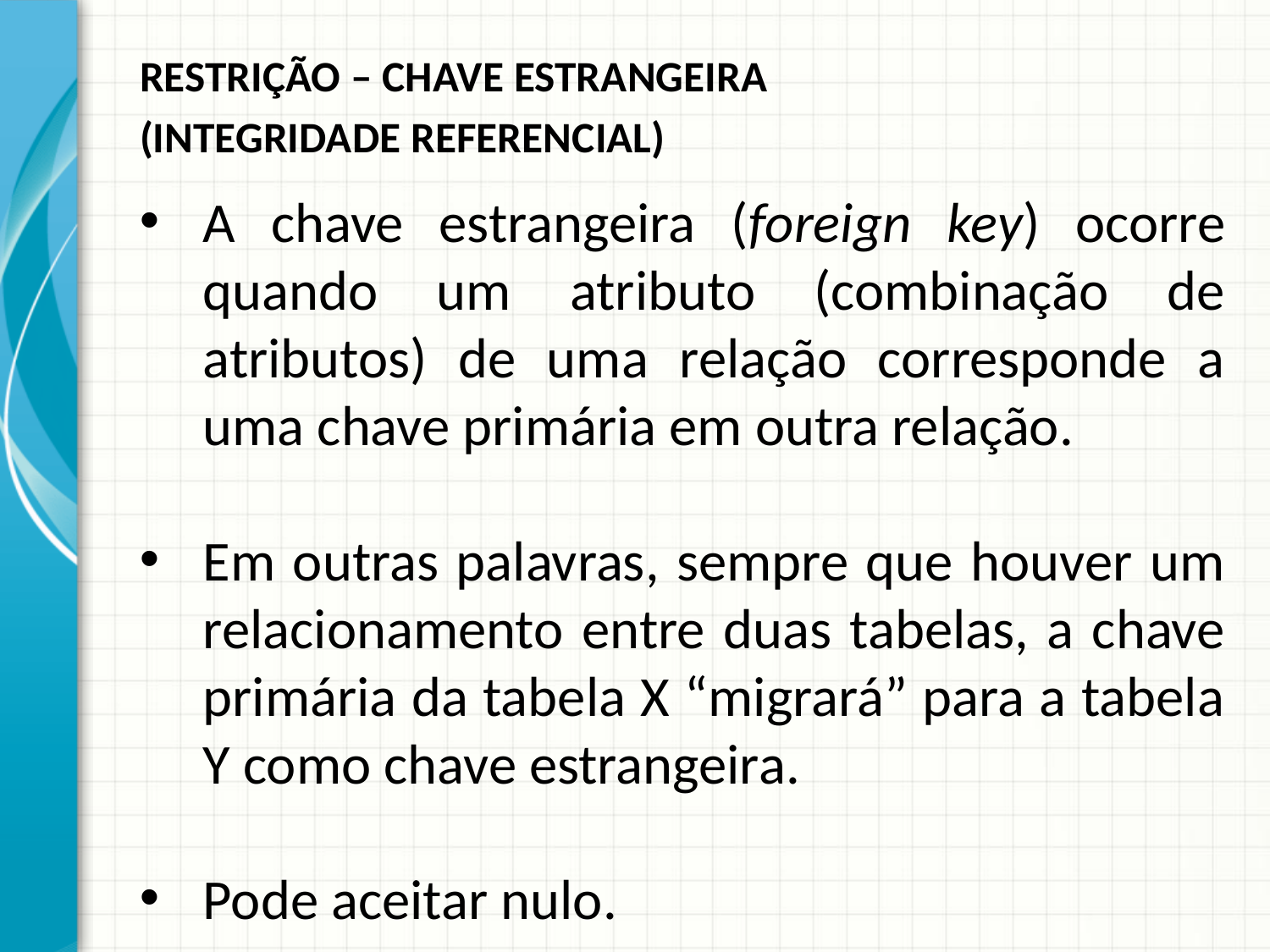

RESTRIÇÃO – CHAVE ESTRANGEIRA
(INTEGRIDADE REFERENCIAL)

A chave estrangeira (foreign key) ocorre quando um atributo (combinação de atributos) de uma relação corresponde a uma chave primária em outra relação.

Em outras palavras, sempre que houver um relacionamento entre duas tabelas, a chave primária da tabela X “migrará” para a tabela Y como chave estrangeira.

Pode aceitar nulo.